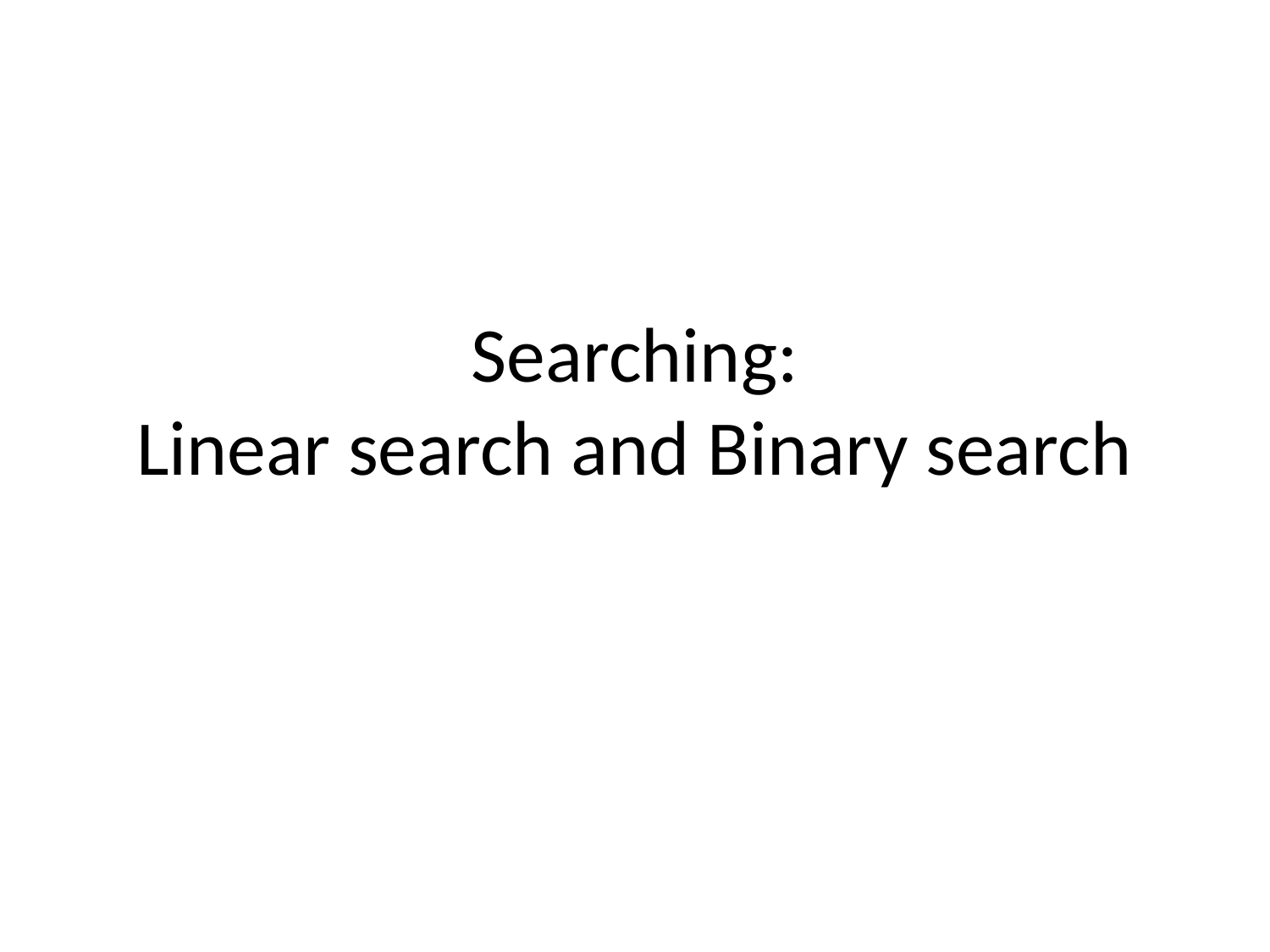

# Searching: Linear search and Binary search